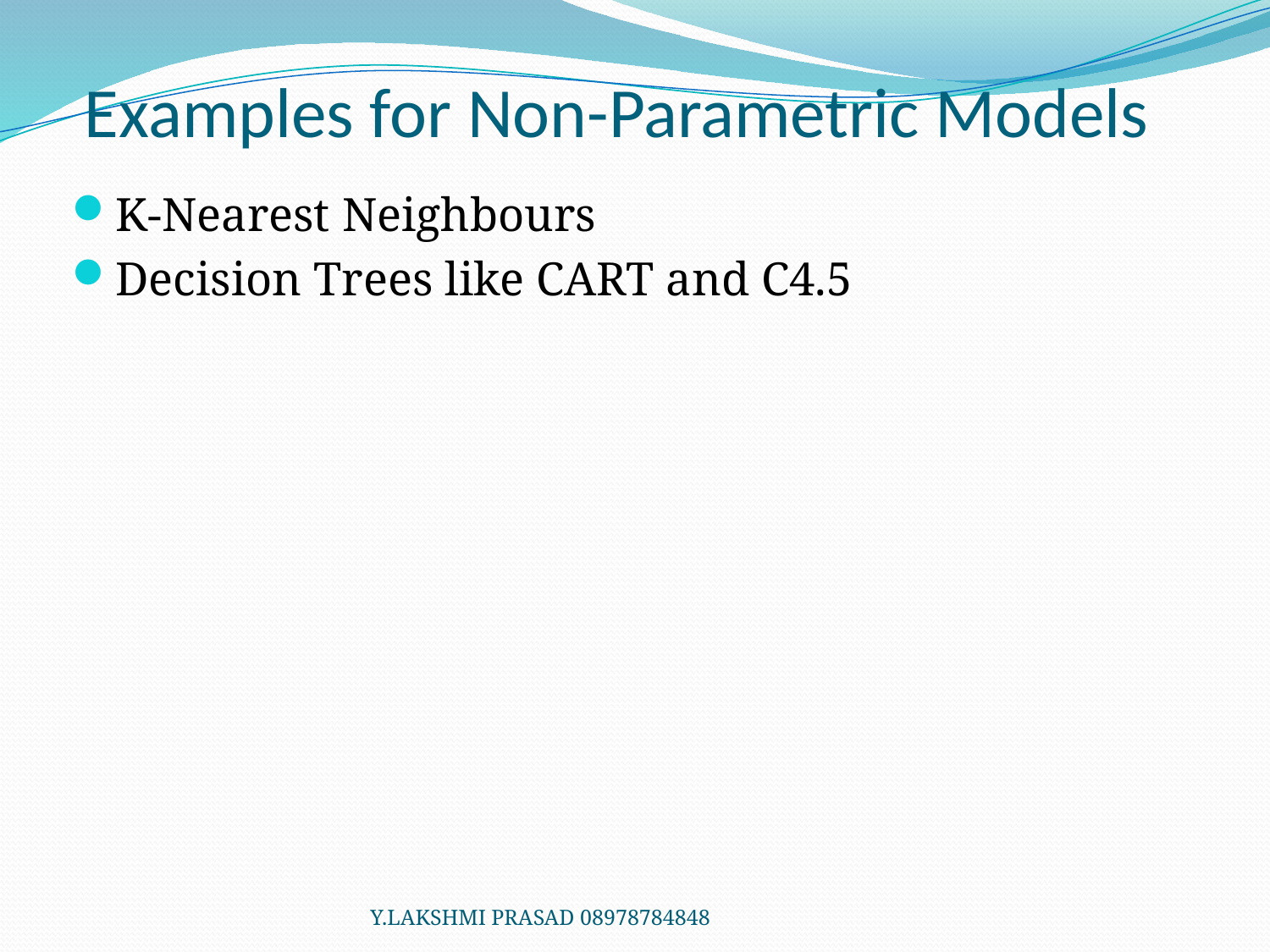

# Examples for Non-Parametric Models
K-Nearest Neighbours
Decision Trees like CART and C4.5
Y.LAKSHMI PRASAD 08978784848